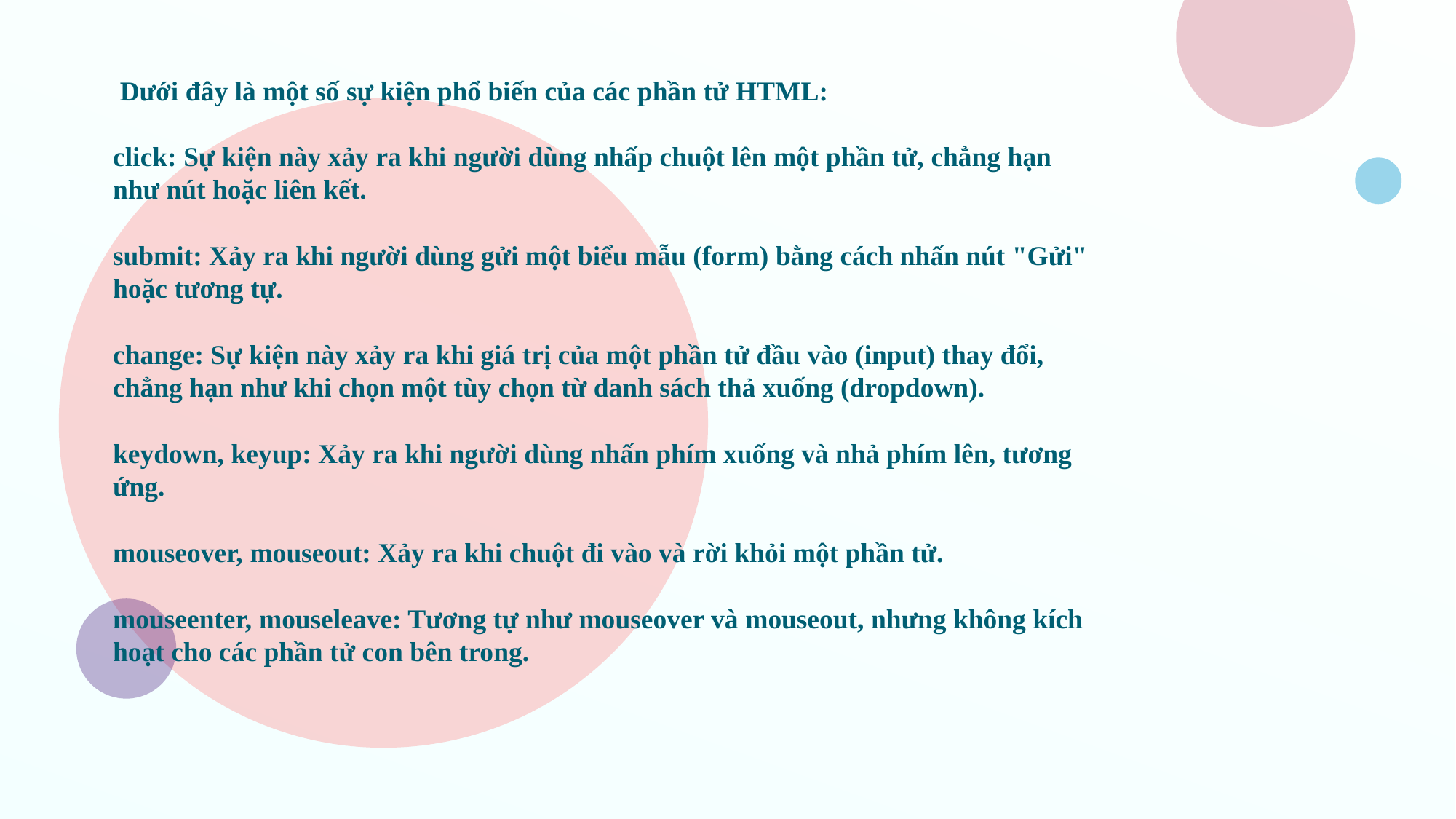

Dưới đây là một số sự kiện phổ biến của các phần tử HTML:
click: Sự kiện này xảy ra khi người dùng nhấp chuột lên một phần tử, chẳng hạn như nút hoặc liên kết.
submit: Xảy ra khi người dùng gửi một biểu mẫu (form) bằng cách nhấn nút "Gửi" hoặc tương tự.
change: Sự kiện này xảy ra khi giá trị của một phần tử đầu vào (input) thay đổi, chẳng hạn như khi chọn một tùy chọn từ danh sách thả xuống (dropdown).
keydown, keyup: Xảy ra khi người dùng nhấn phím xuống và nhả phím lên, tương ứng.
mouseover, mouseout: Xảy ra khi chuột đi vào và rời khỏi một phần tử.
mouseenter, mouseleave: Tương tự như mouseover và mouseout, nhưng không kích hoạt cho các phần tử con bên trong.